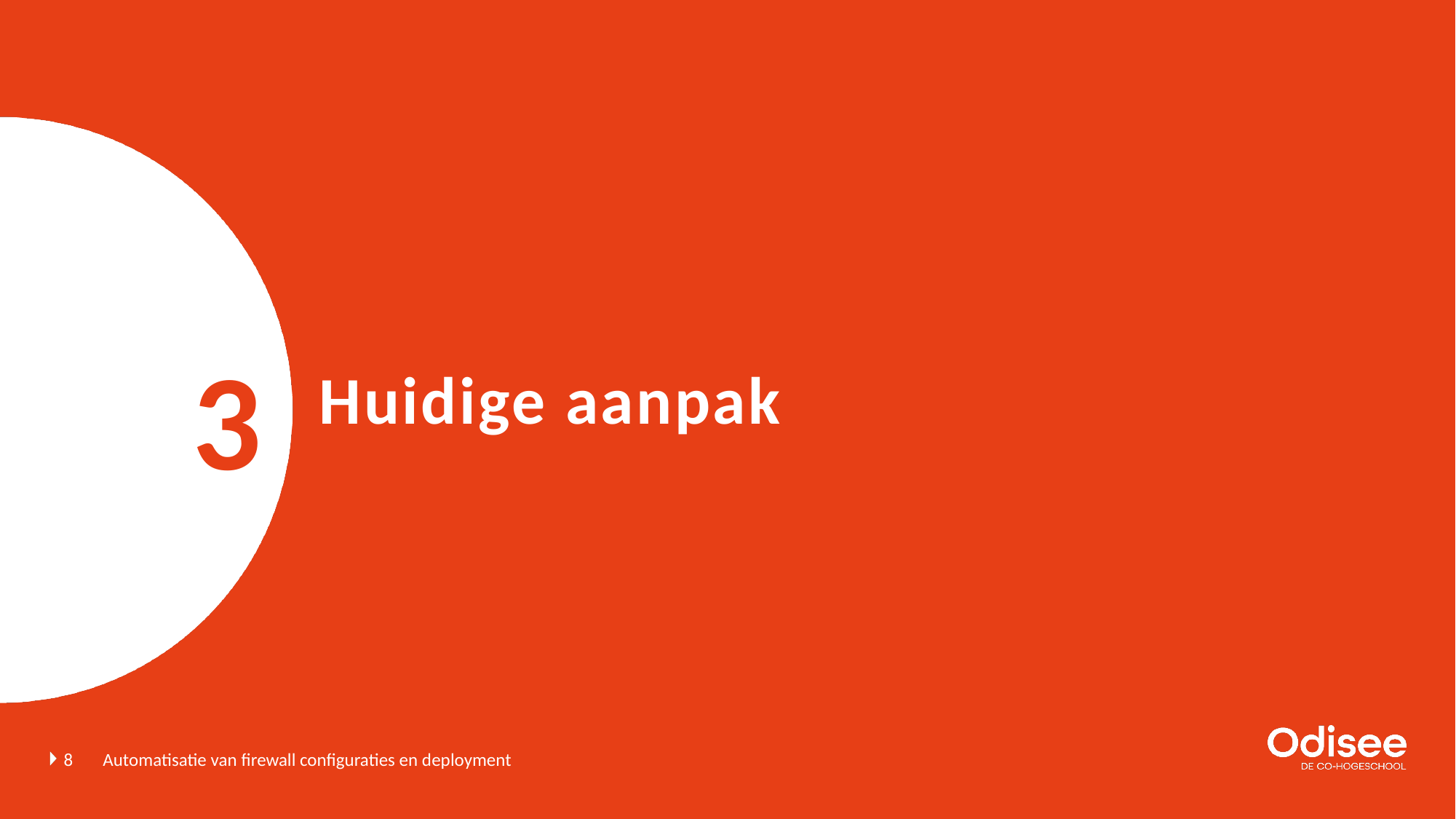

3
# Huidige aanpak

8
Automatisatie van firewall configuraties en deployment